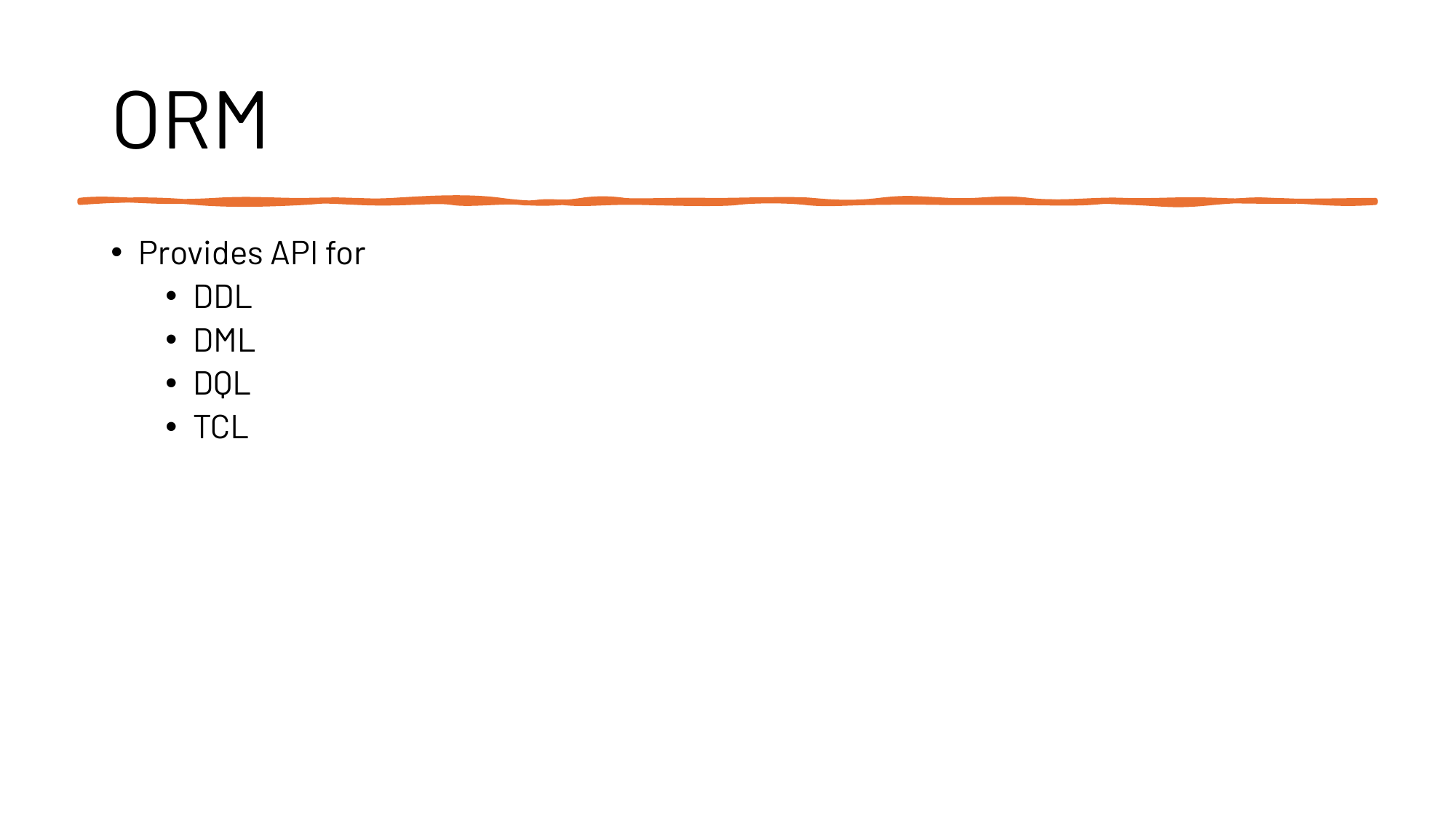

# ORM

Provides API for
DDL
DML
DQL
TCL